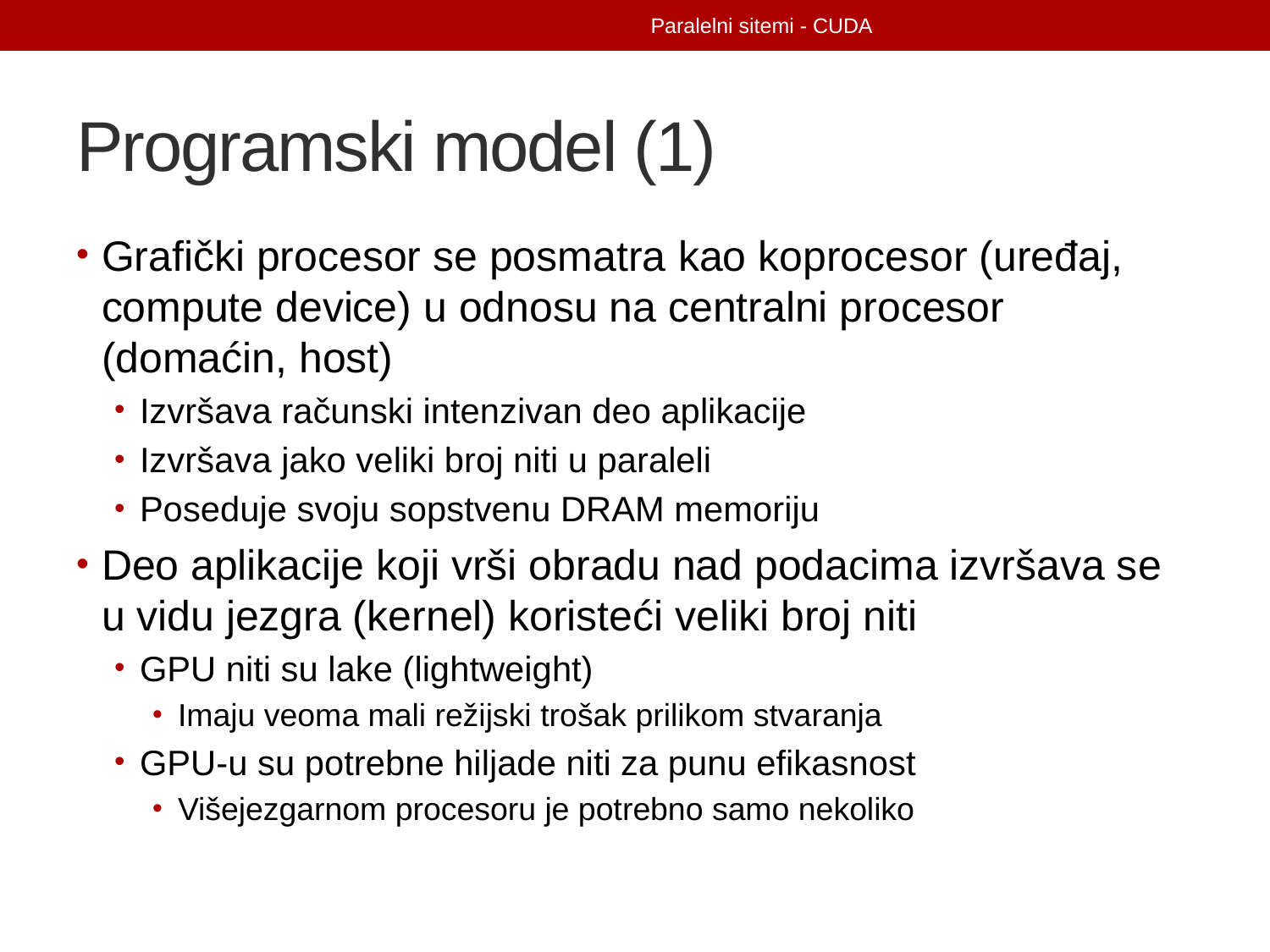

Paralelni sitemi - CUDA
# Programski model (1)
Grafički procesor se posmatra kao koprocesor (uređaj, compute device) u odnosu na centralni procesor (domaćin, host)
Izvršava računski intenzivan deo aplikacije
Izvršava jako veliki broj niti u paraleli
Poseduje svoju sopstvenu DRAM memoriju
Deo aplikacije koji vrši obradu nad podacima izvršava se u vidu jezgra (kernel) koristeći veliki broj niti
GPU niti su lake (lightweight)
Imaju veoma mali režijski trošak prilikom stvaranja
GPU-u su potrebne hiljade niti za punu efikasnost
Višejezgarnom procesoru je potrebno samo nekoliko